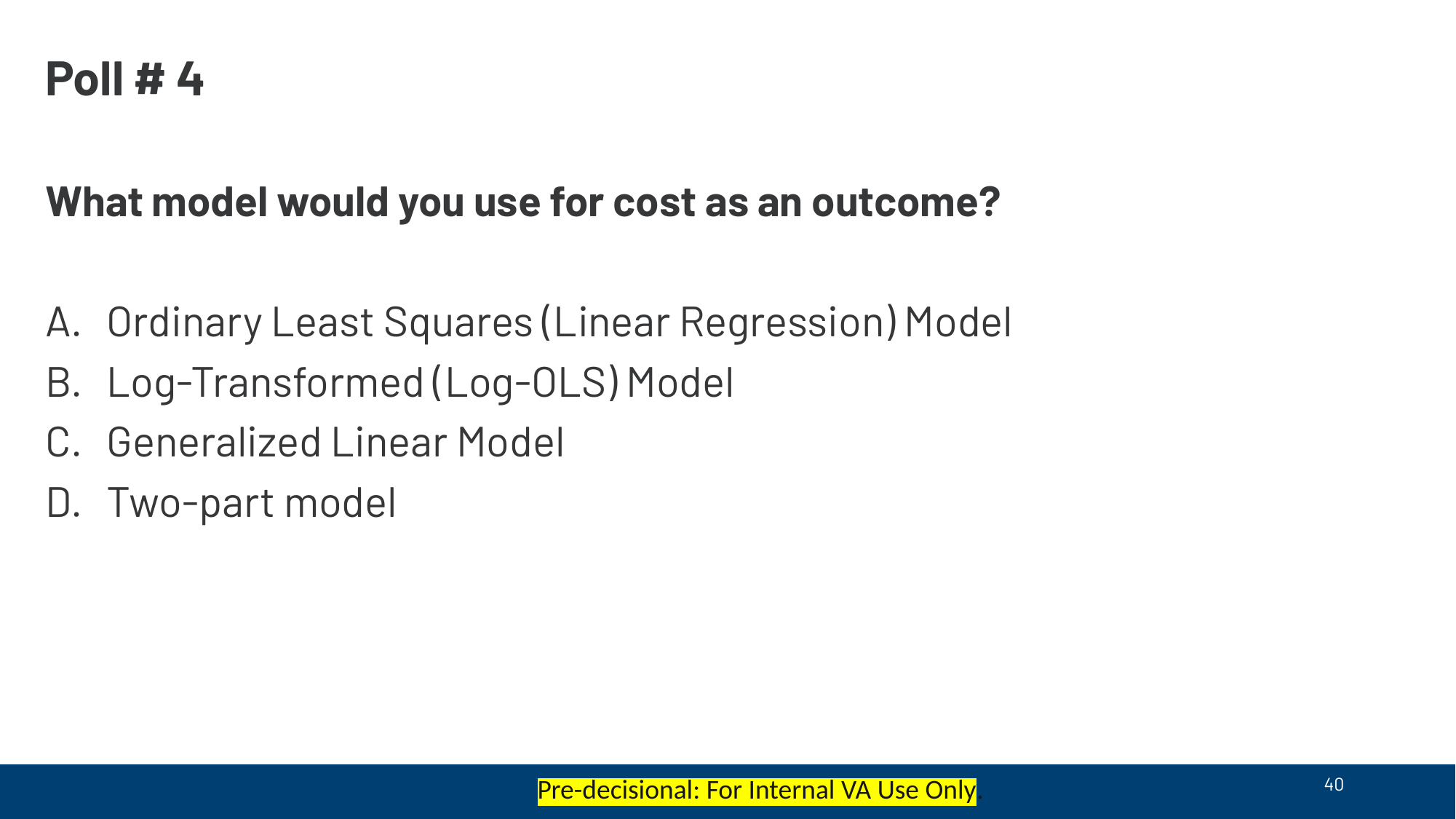

# Poll # 4
What model would you use for cost as an outcome?

Ordinary Least Squares (Linear Regression) Model
Log-Transformed (Log-OLS) Model
Generalized Linear Model
Two-part model
40
Pre-decisional: For Internal VA Use Only.